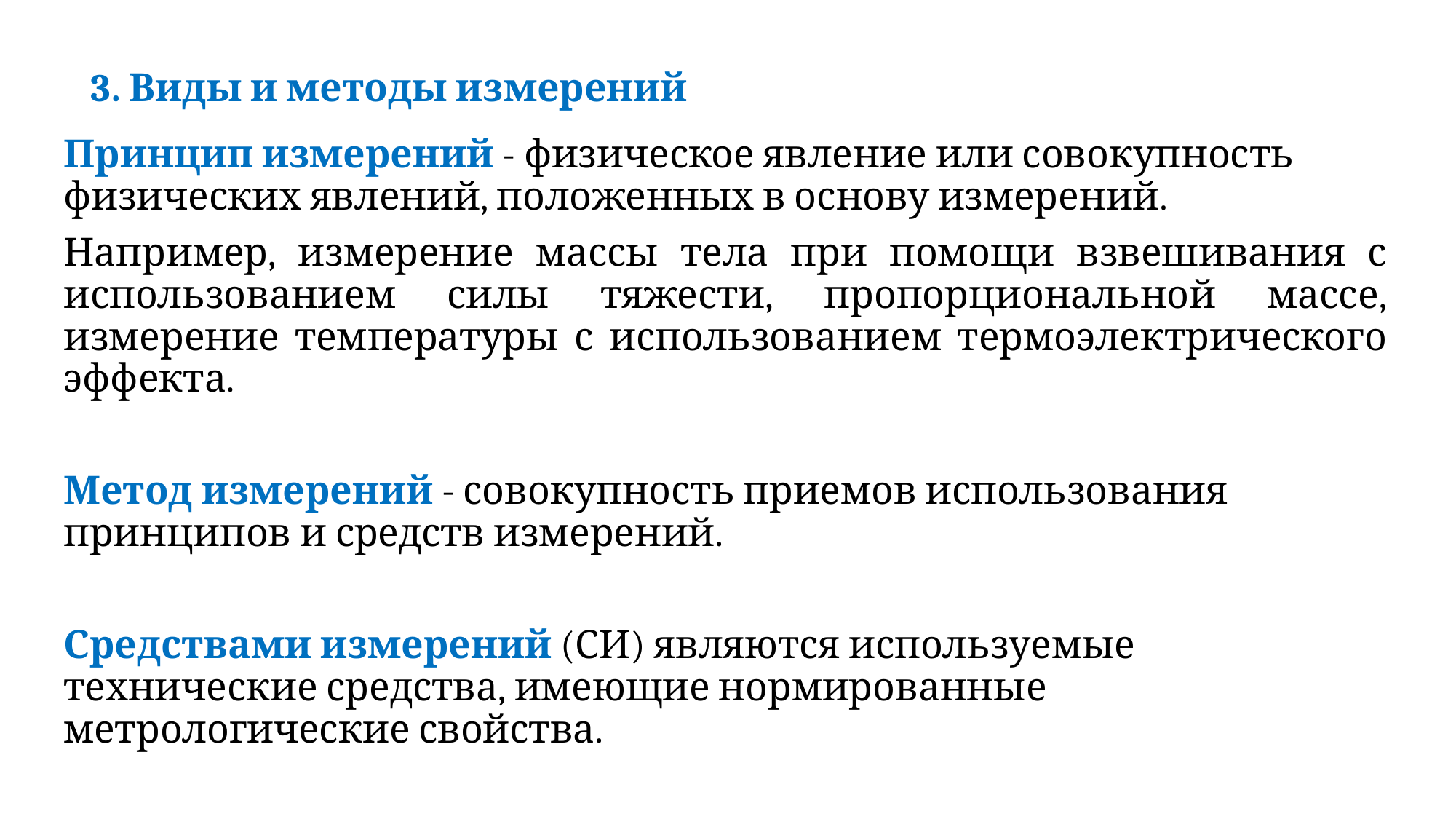

#
3. Виды и методы измерений
Принцип измерений - физическое явление или совокупность физических явлений, положенных в основу измерений.
Например, измерение массы тела при помощи взвешивания с использованием силы тяжести, пропорциональной массе, измерение температуры с использованием термоэлектрического эффекта.

Метод измерений - совокупность приемов использования принципов и средств измерений.

Средствами измерений (СИ) являются используемые технические средства, имеющие нормированные метрологические свойства.